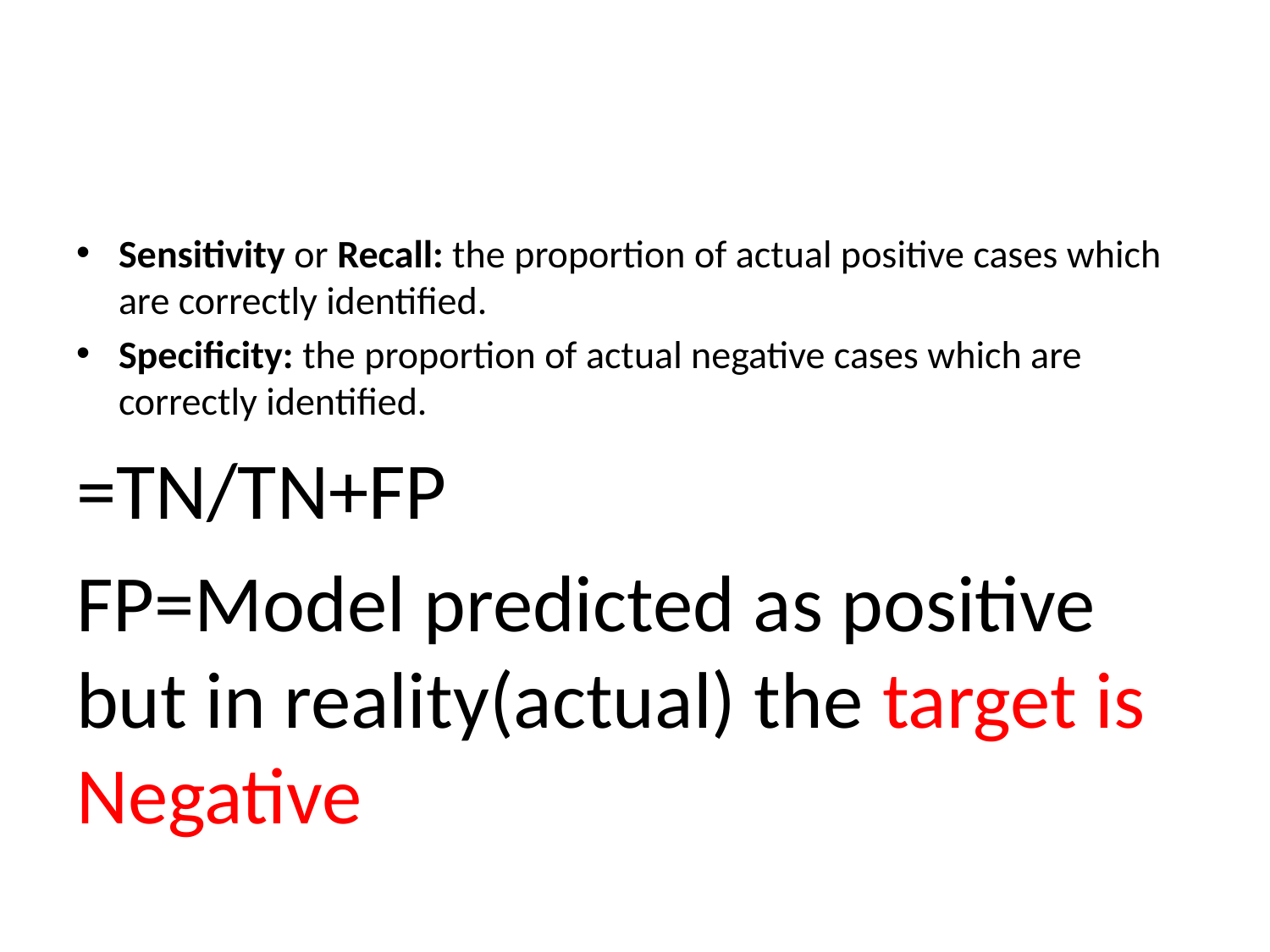

#
Sensitivity or Recall: the proportion of actual positive cases which are correctly identified.
Specificity: the proportion of actual negative cases which are correctly identified.
=TN/TN+FP
FP=Model predicted as positive but in reality(actual) the target is Negative